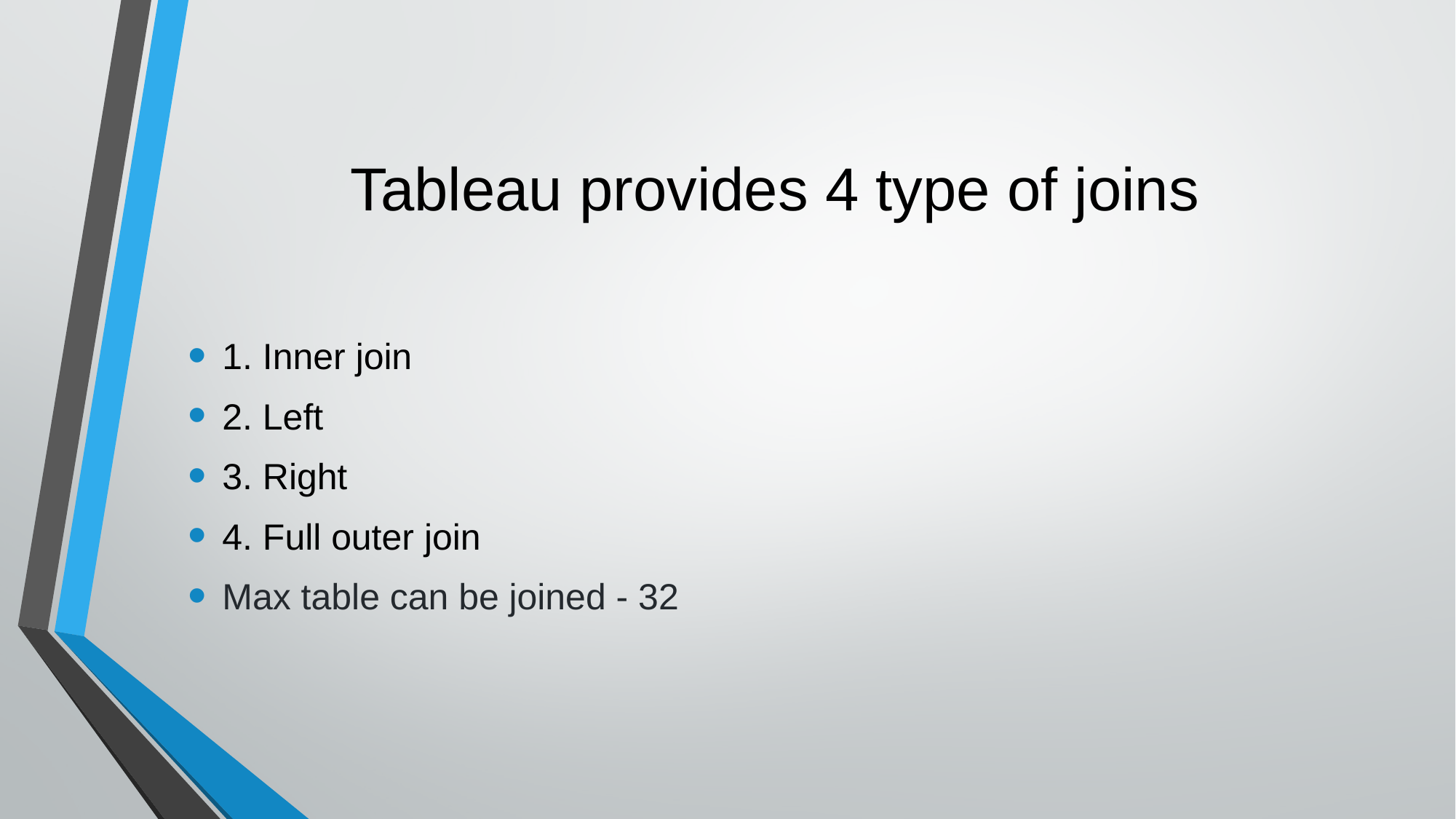

# Tableau provides 4 type of joins
1. Inner join
2. Left
3. Right
4. Full outer join
Max table can be joined - 32